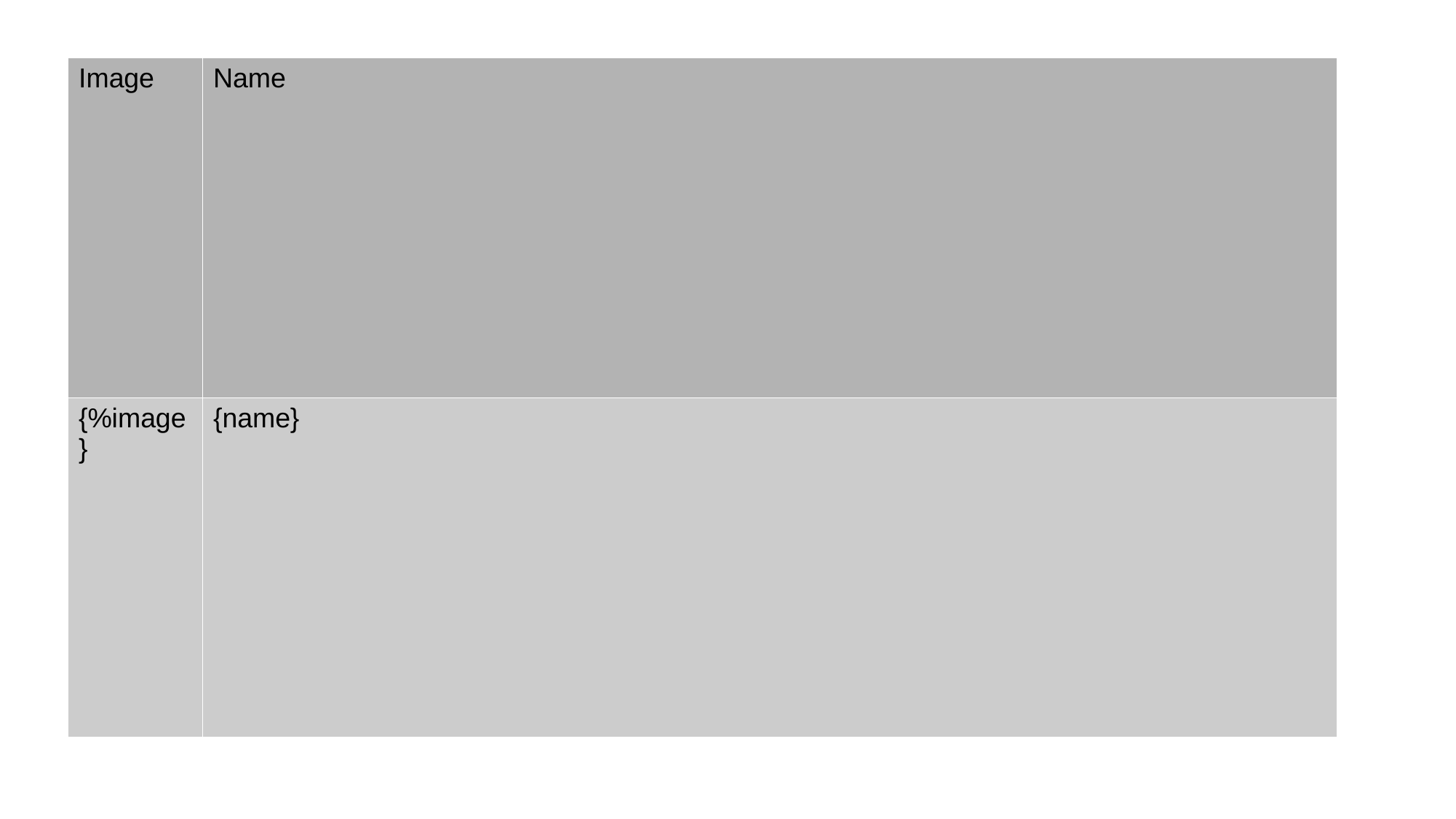

| Image | Name |
| --- | --- |
| {%image} | {name} |